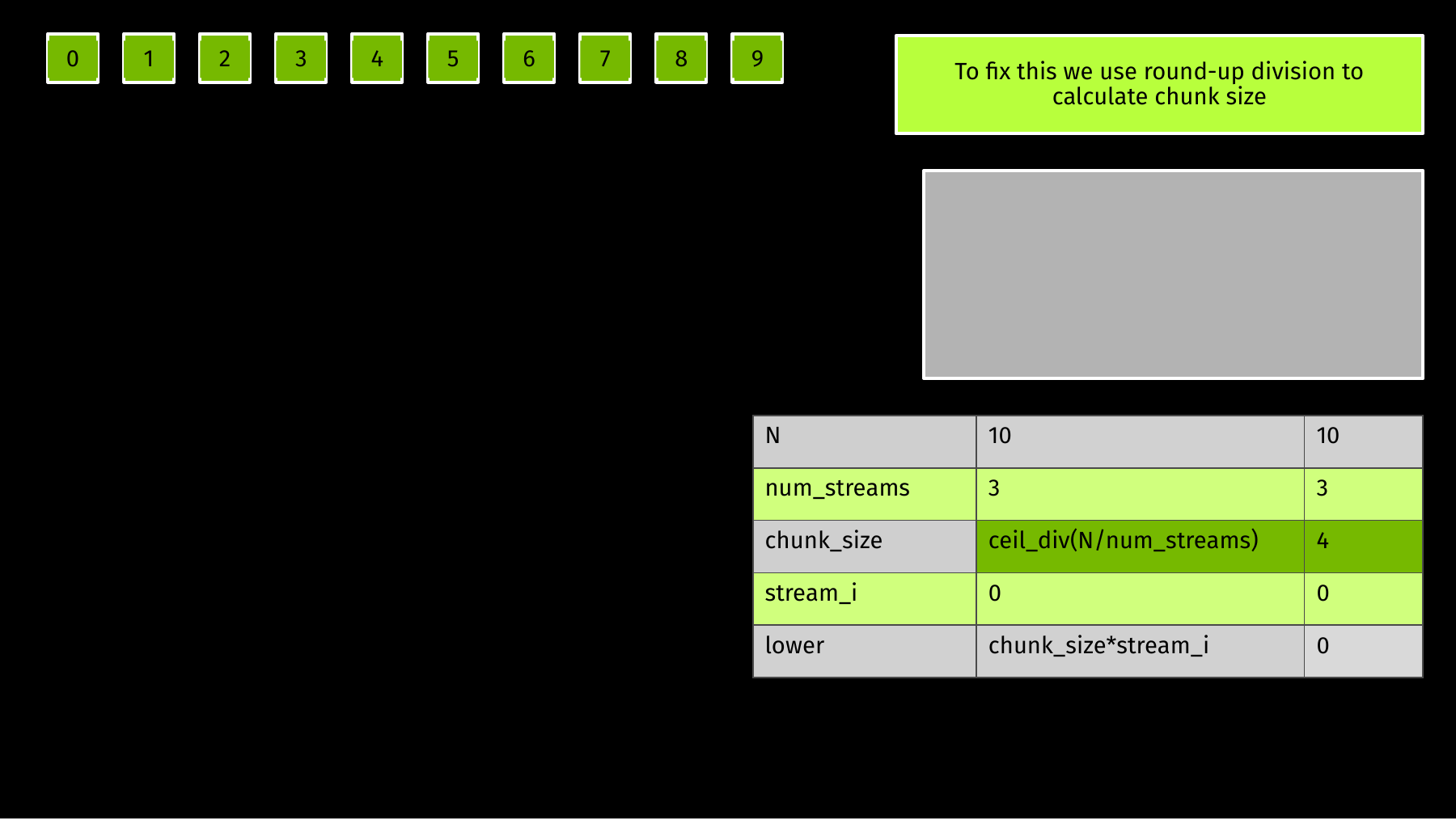

0

1

2

3

4

5

6

7

8

9

To fix this we use round-up division to calculate chunk size

| N | 10 | 10 |
| --- | --- | --- |
| num\_streams | 3 | 3 |
| chunk\_size | ceil\_div(N/num\_streams) | 4 |
| stream\_i | 0 | 0 |
| lower | chunk\_size\*stream\_i | 0 |